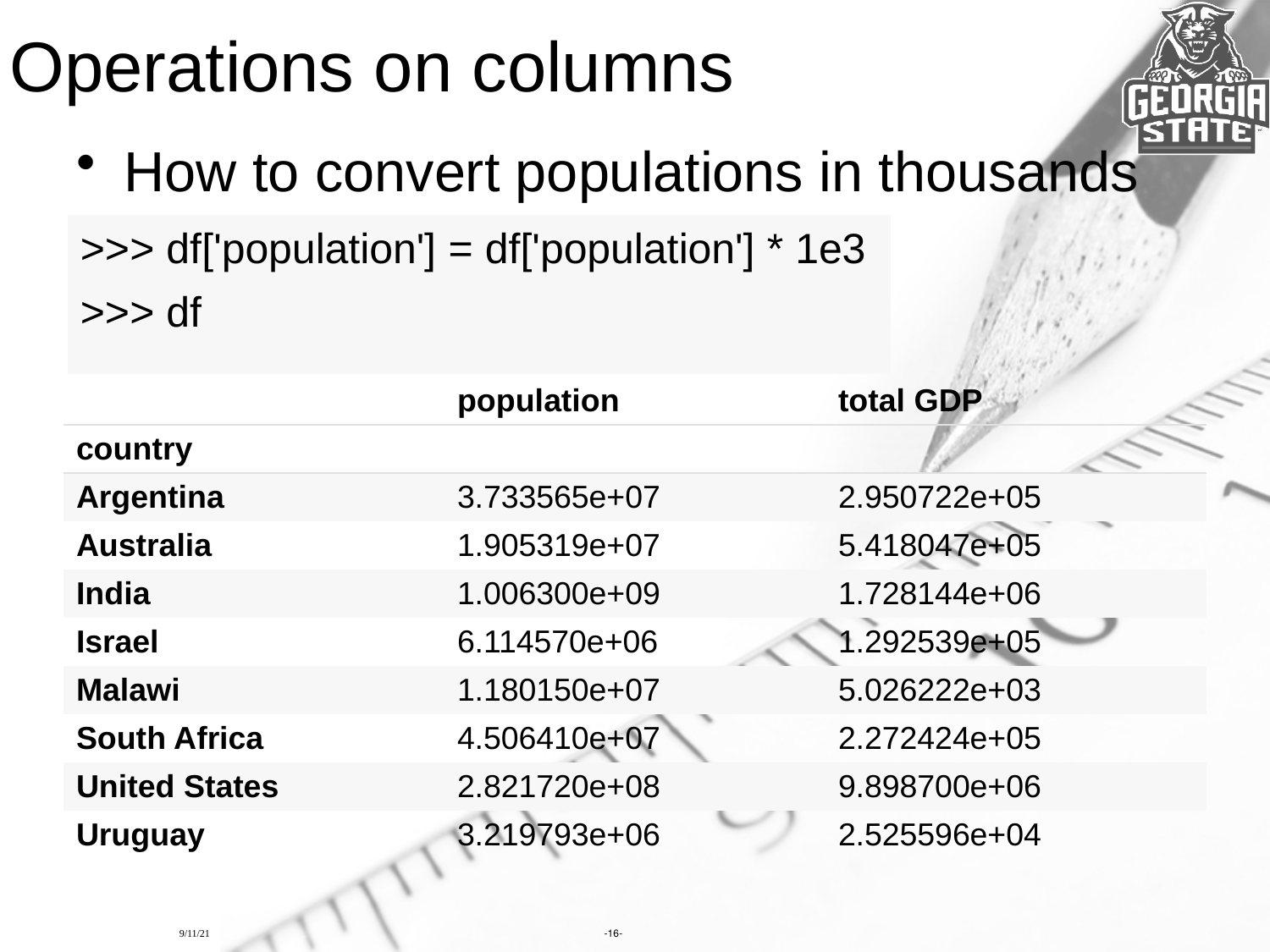

# Operations on columns
How to convert populations in thousands to single units
>>> df['population'] = df['population'] * 1e3
>>> df

|  | population | total GDP |
| --- | --- | --- |
| country |  |  |
| Argentina | 3.733565e+07 | 2.950722e+05 |
| Australia | 1.905319e+07 | 5.418047e+05 |
| India | 1.006300e+09 | 1.728144e+06 |
| Israel | 6.114570e+06 | 1.292539e+05 |
| Malawi | 1.180150e+07 | 5.026222e+03 |
| South Africa | 4.506410e+07 | 2.272424e+05 |
| United States | 2.821720e+08 | 9.898700e+06 |
| Uruguay | 3.219793e+06 | 2.525596e+04 |